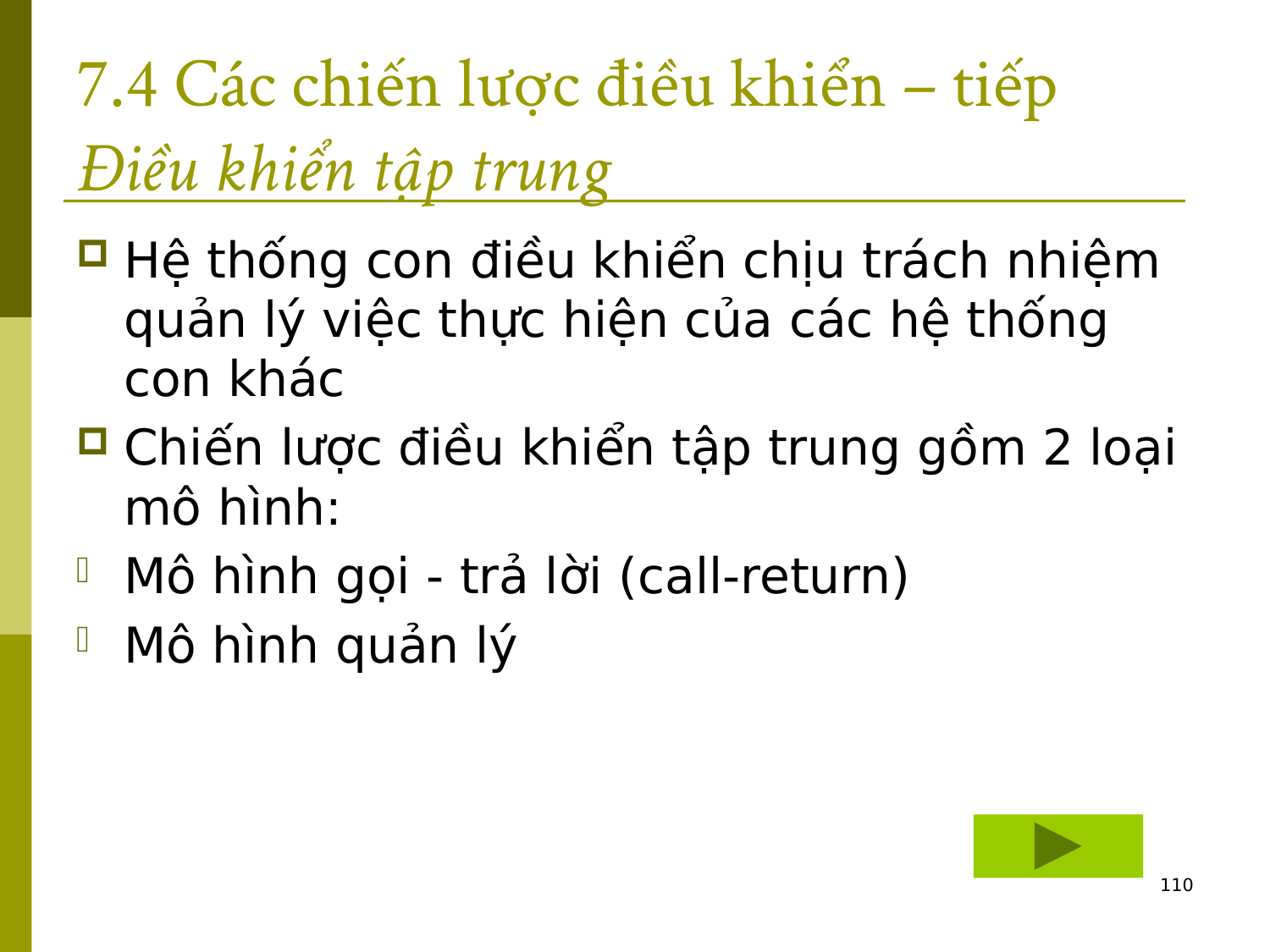

# 7.4 Các chiến lược điều khiển – tiếp Điều khiển tập trung
Hệ thống con điều khiển chịu trách nhiệm quản lý việc thực hiện của các hệ thống con khác
Chiến lược điều khiển tập trung gồm 2 loại mô hình:
Mô hình gọi - trả lời (call-return)
Mô hình quản lý

110